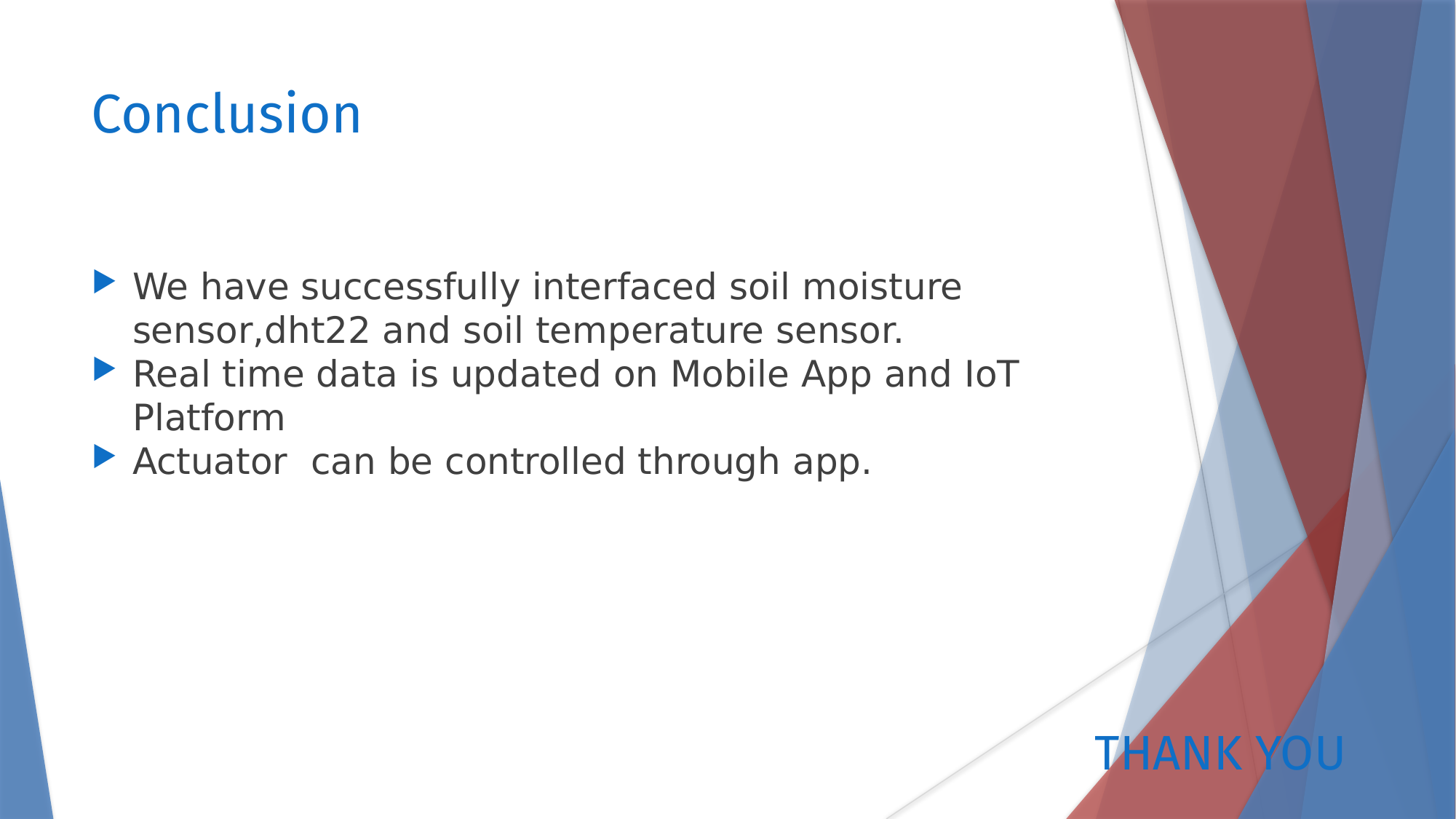

Conclusion
We have successfully interfaced soil moisture sensor,dht22 and soil temperature sensor.
Real time data is updated on Mobile App and IoT Platform
Actuator  can be controlled through app.
						THANK YOU